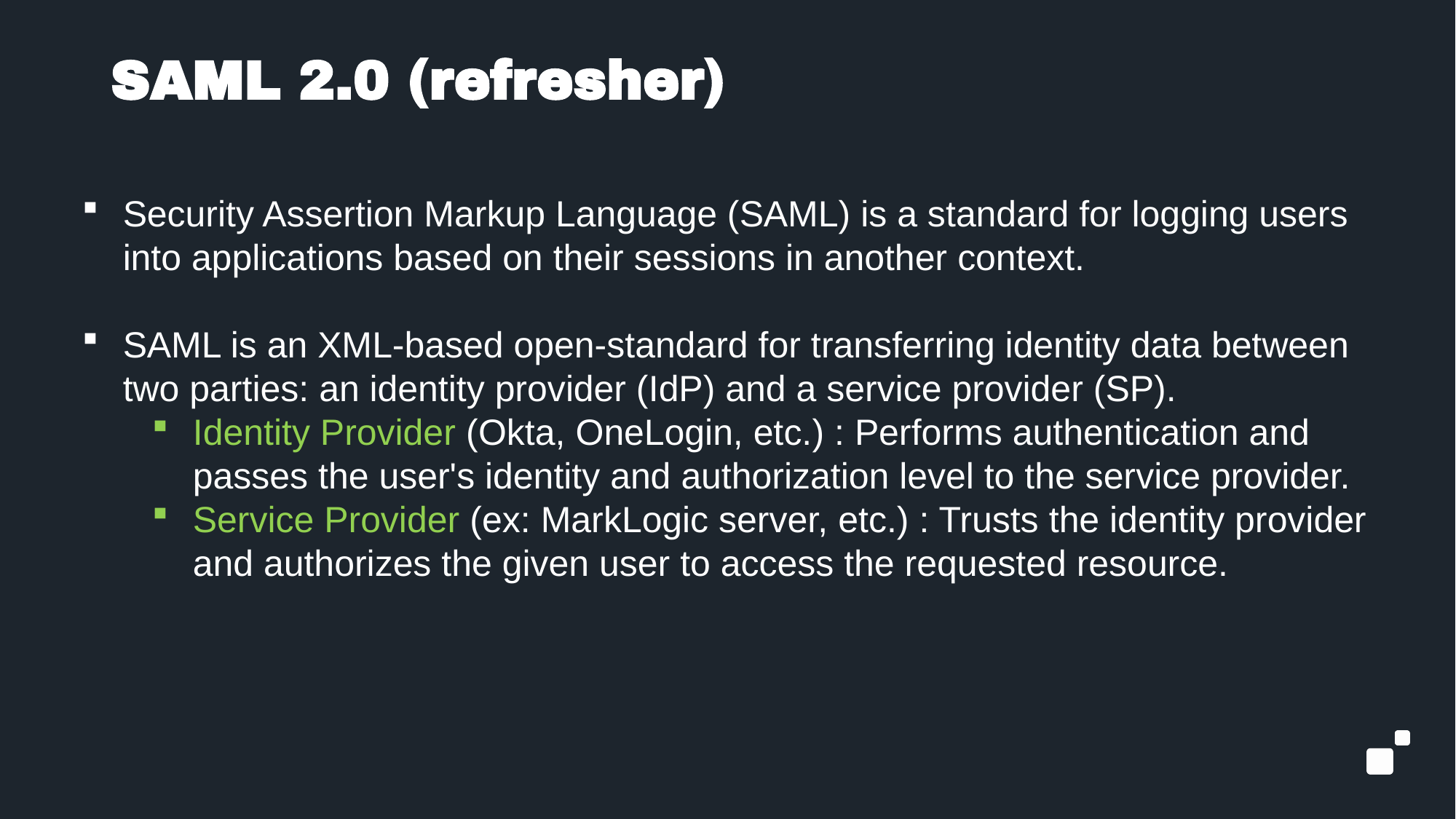

SAML 2.0 (refresher)

Security Assertion Markup Language (SAML) is a standard for logging users into applications based on their sessions in another context.

SAML is an XML-based open-standard for transferring identity data between two parties: an identity provider (IdP) and a service provider (SP).
Identity Provider (Okta, OneLogin, etc.) : Performs authentication and passes the user's identity and authorization level to the service provider.
Service Provider (ex: MarkLogic server, etc.) : Trusts the identity provider and authorizes the given user to access the requested resource.